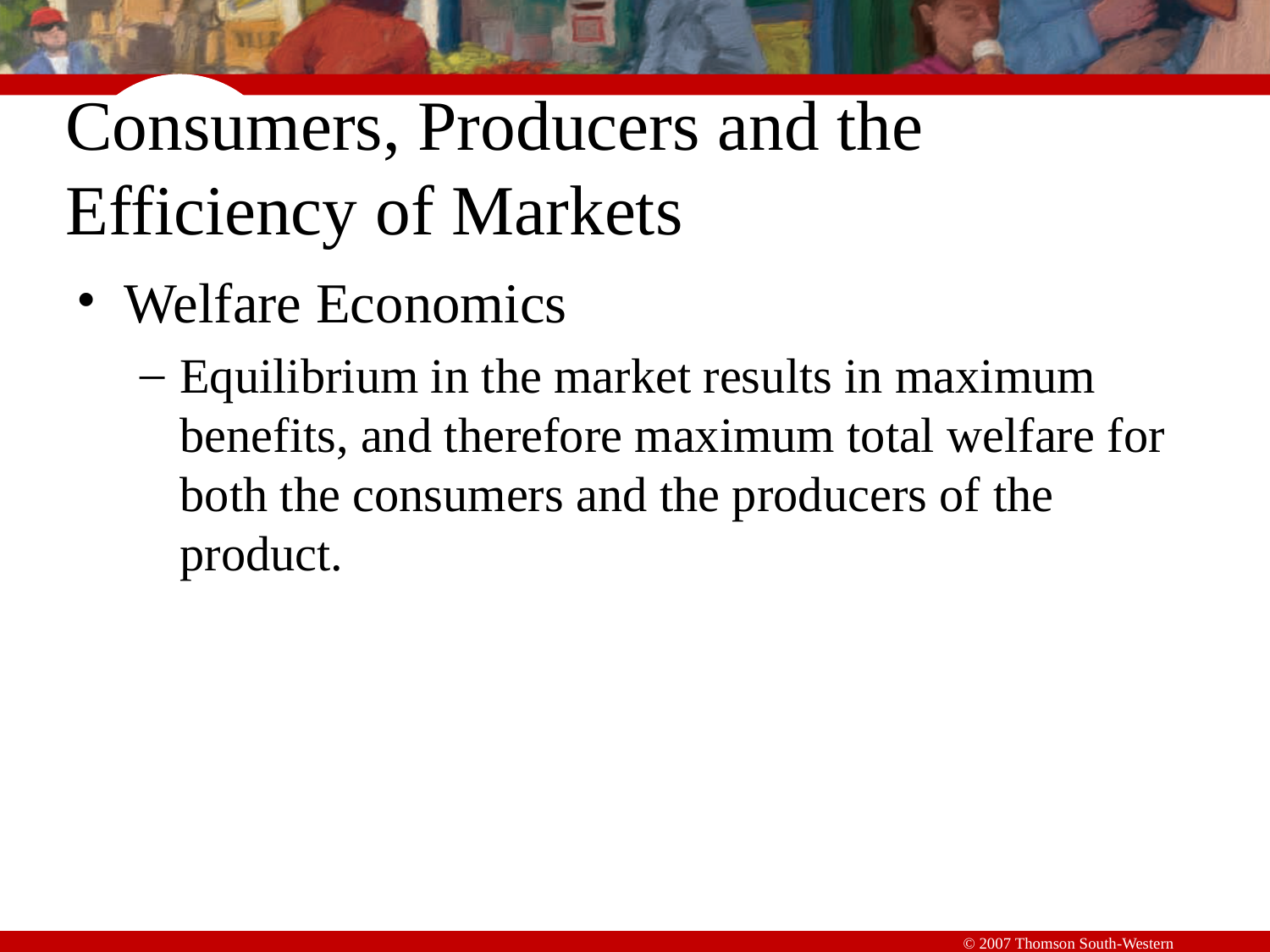

# Consumers, Producers and the Efficiency of Markets
Welfare Economics
Equilibrium in the market results in maximum benefits, and therefore maximum total welfare for both the consumers and the producers of the product.